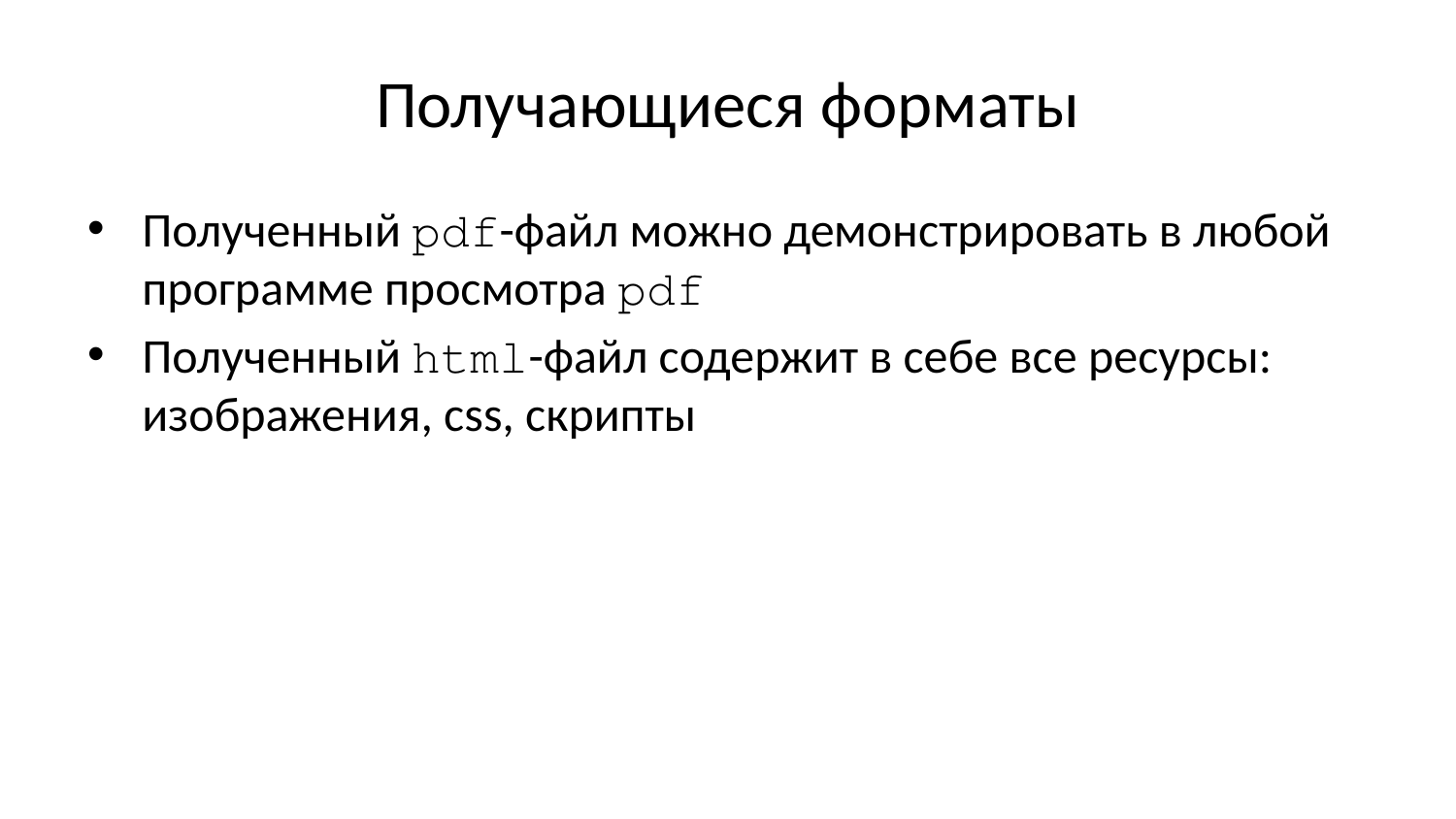

# Получающиеся форматы
Полученный pdf-файл можно демонстрировать в любой программе просмотра pdf
Полученный html-файл содержит в себе все ресурсы: изображения, css, скрипты